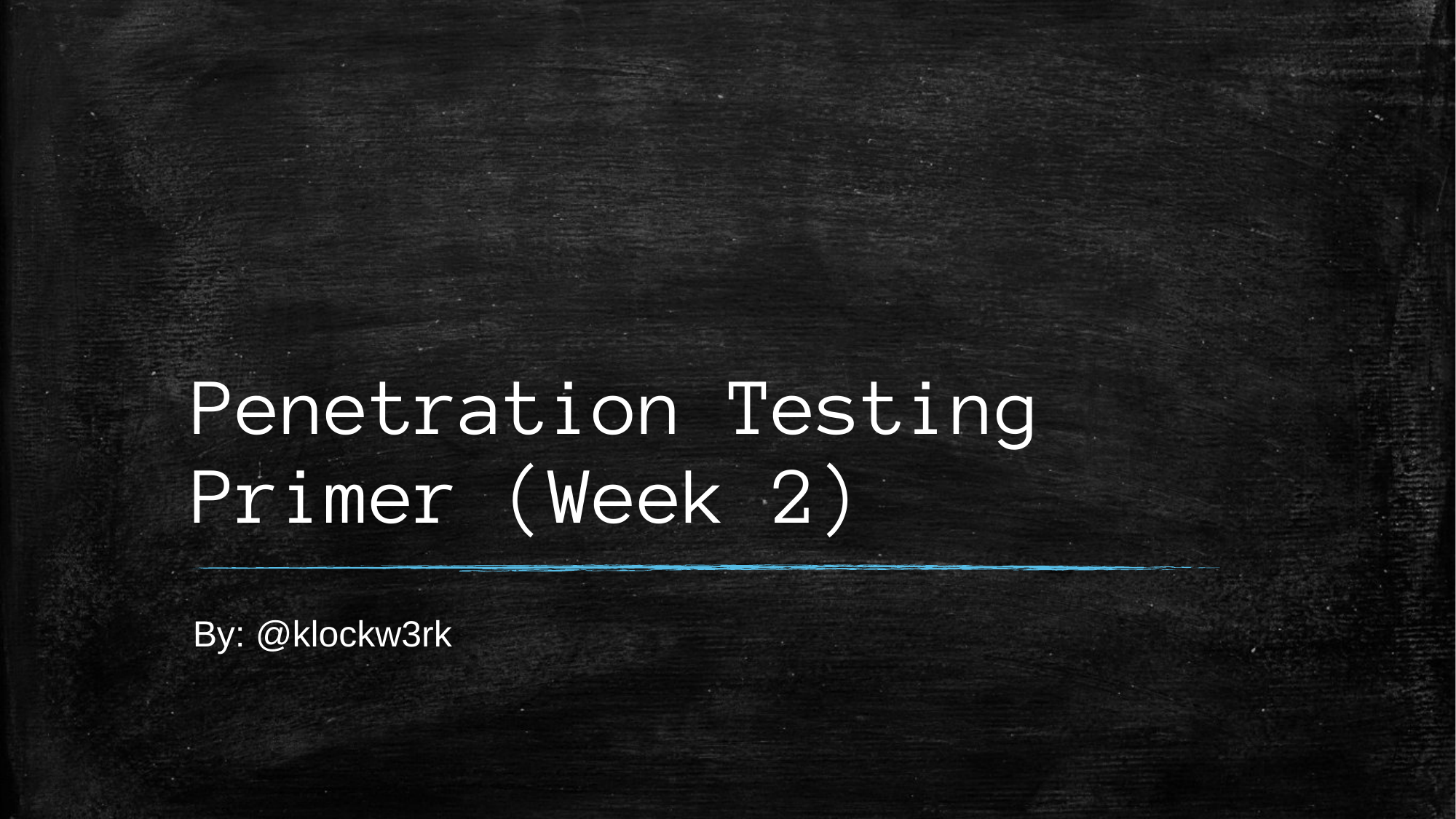

# Penetration Testing Primer (Week 2)
By: @klockw3rk